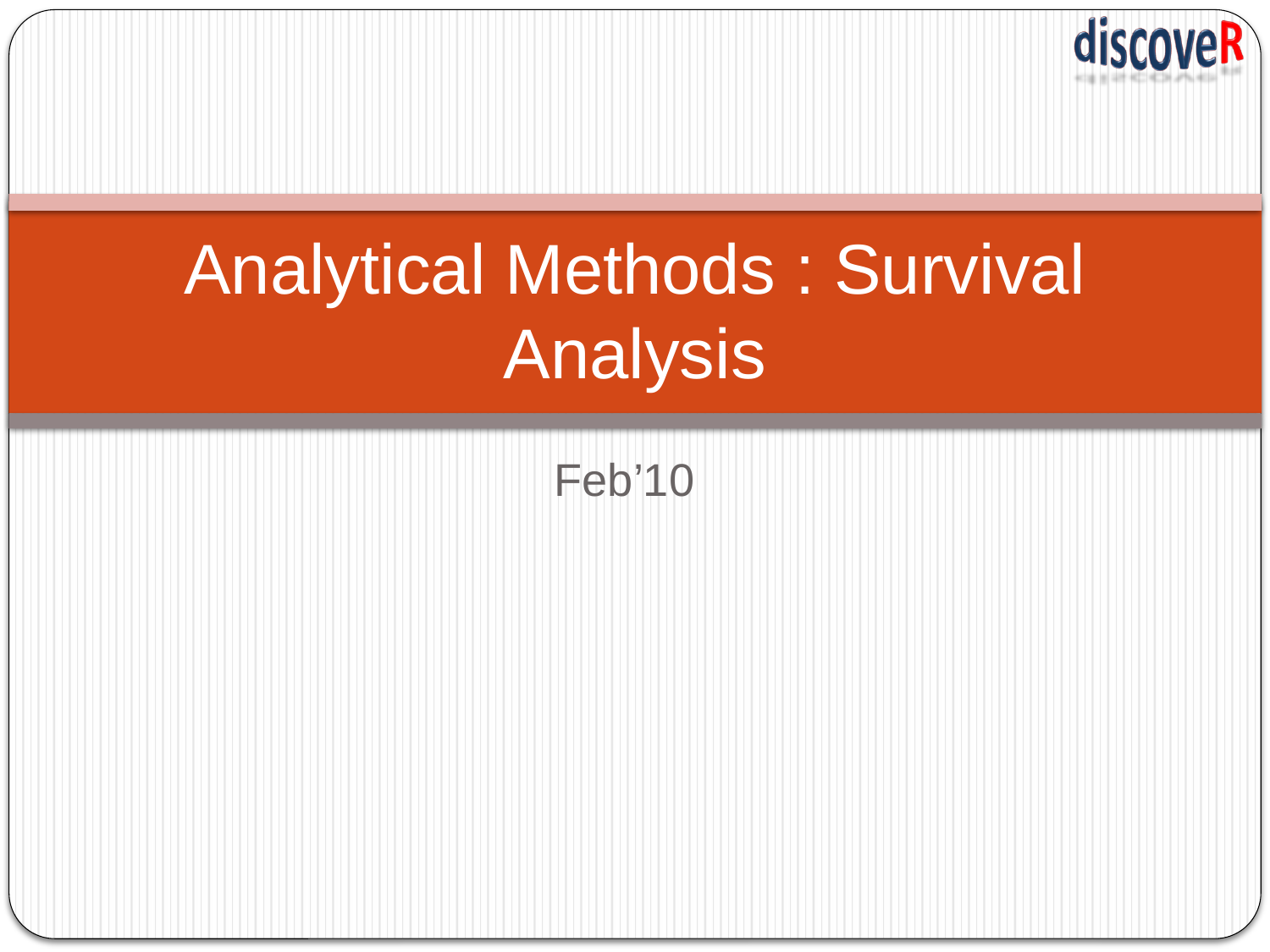

# Analytical Methods : Survival Analysis
Feb’10